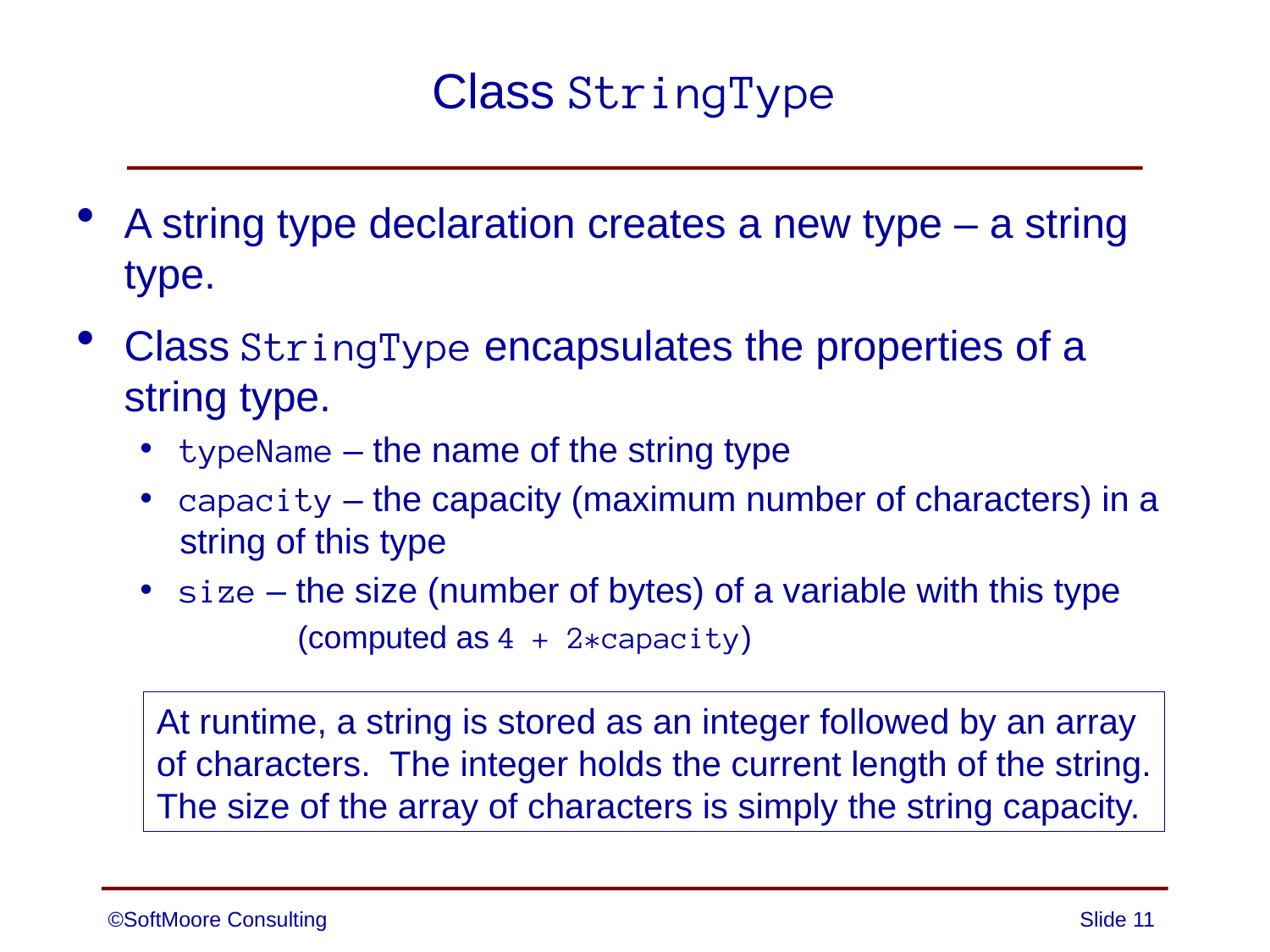

# Class StringType
A string type declaration creates a new type – a string type.
Class StringType encapsulates the properties of a string type.
typeName – the name of the string type
capacity – the capacity (maximum number of characters) in a string of this type
size – the size (number of bytes) of a variable with this type
	       (computed as 4 + 2*capacity)

At runtime, a string is stored as an integer followed by an array
of characters.  The integer holds the current length of the string.
The size of the array of characters is simply the string capacity.
©SoftMoore Consulting
Slide 11